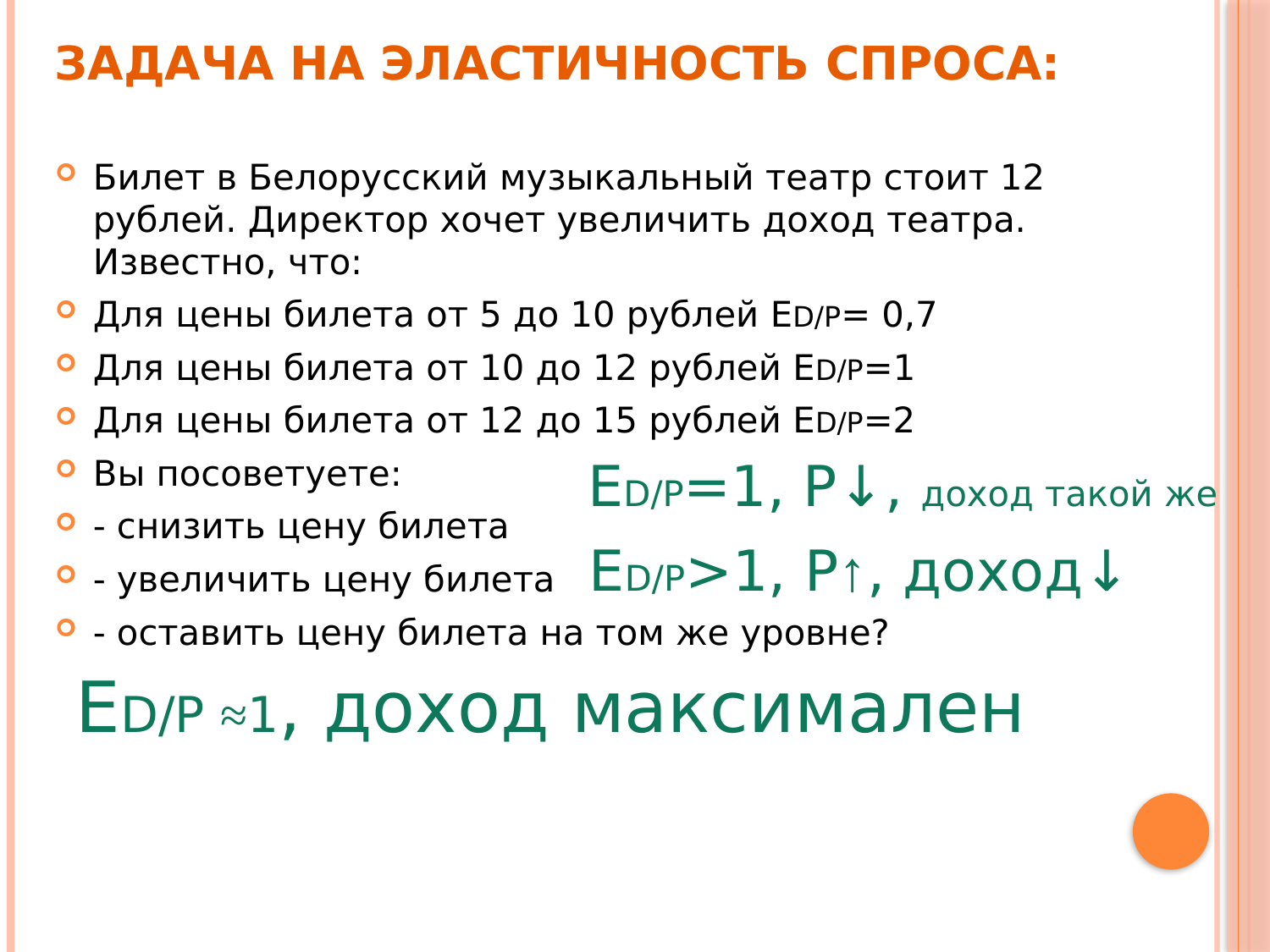

# Задача на эластичность спроса:
Билет в Белорусский музыкальный театр стоит 12 рублей. Директор хочет увеличить доход театра. Известно, что:
Для цены билета от 5 до 10 рублей ED/P= 0,7
Для цены билета от 10 до 12 рублей ED/P=1
Для цены билета от 12 до 15 рублей ED/P=2
Вы посоветуете:
- снизить цену билета
- увеличить цену билета
- оставить цену билета на том же уровне?
ED/P=1, P↓, доход такой же
ED/P>1, P↑, доход↓
ED/P ≈1, доход максимален